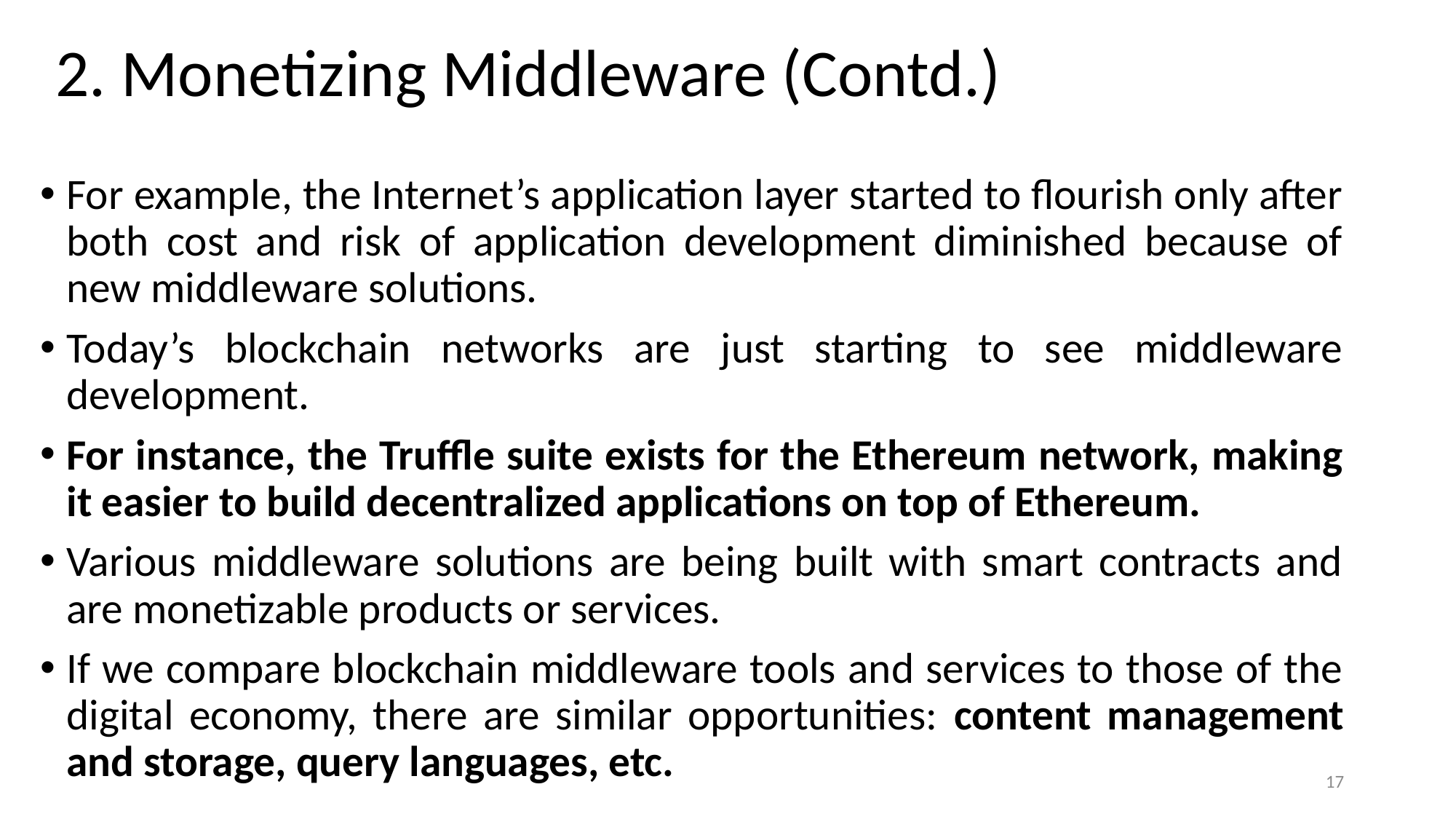

# 2. Monetizing Middleware (Contd.)
For example, the Internet’s application layer started to flourish only after both cost and risk of application development diminished because of new middleware solutions.
Today’s blockchain networks are just starting to see middleware development.
For instance, the Truffle suite exists for the Ethereum network, making it easier to build decentralized applications on top of Ethereum.
Various middleware solutions are being built with smart contracts and are monetizable products or services.
If we compare blockchain middleware tools and services to those of the digital economy, there are similar opportunities: content management and storage, query languages, etc.
17